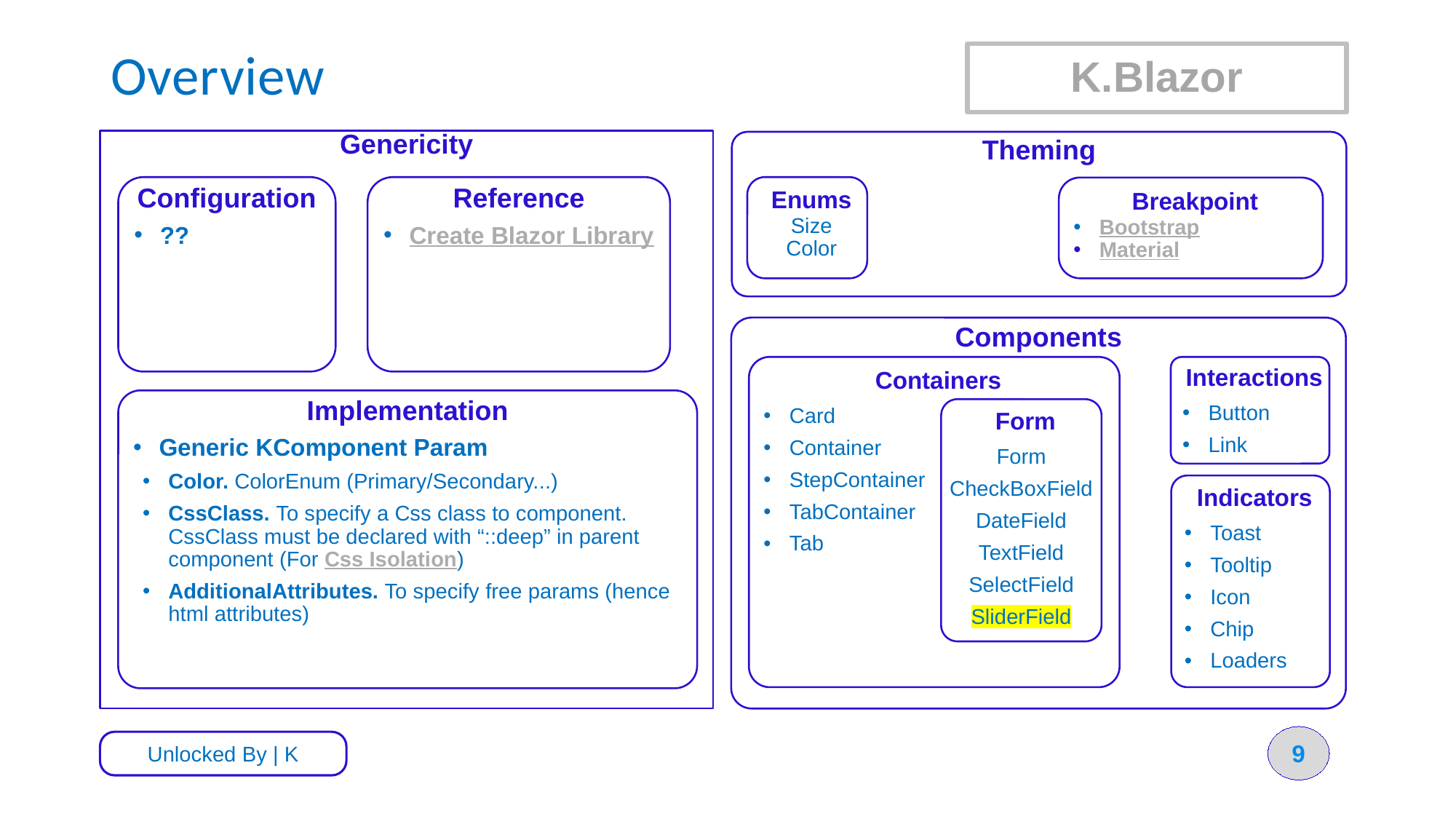

# Overview
K.Blazor
Genericity

Theming
Configuration
??
Reference
Create Blazor Library
 Enums
Size
Color
 Breakpoint
Bootstrap
Material
Components
 Containers
Card
Container
StepContainer
TabContainer
Tab
 Interactions
Button
Link
Implementation
Generic KComponent Param
Color. ColorEnum (Primary/Secondary...)
CssClass. To specify a Css class to component. CssClass must be declared with “::deep” in parent component (For Css Isolation)
AdditionalAttributes. To specify free params (hence html attributes)
 Form
Form
CheckBoxField
DateField
TextField
SelectField
SliderField
 Indicators
Toast
Tooltip
Icon
Chip
Loaders
9
Unlocked By | K